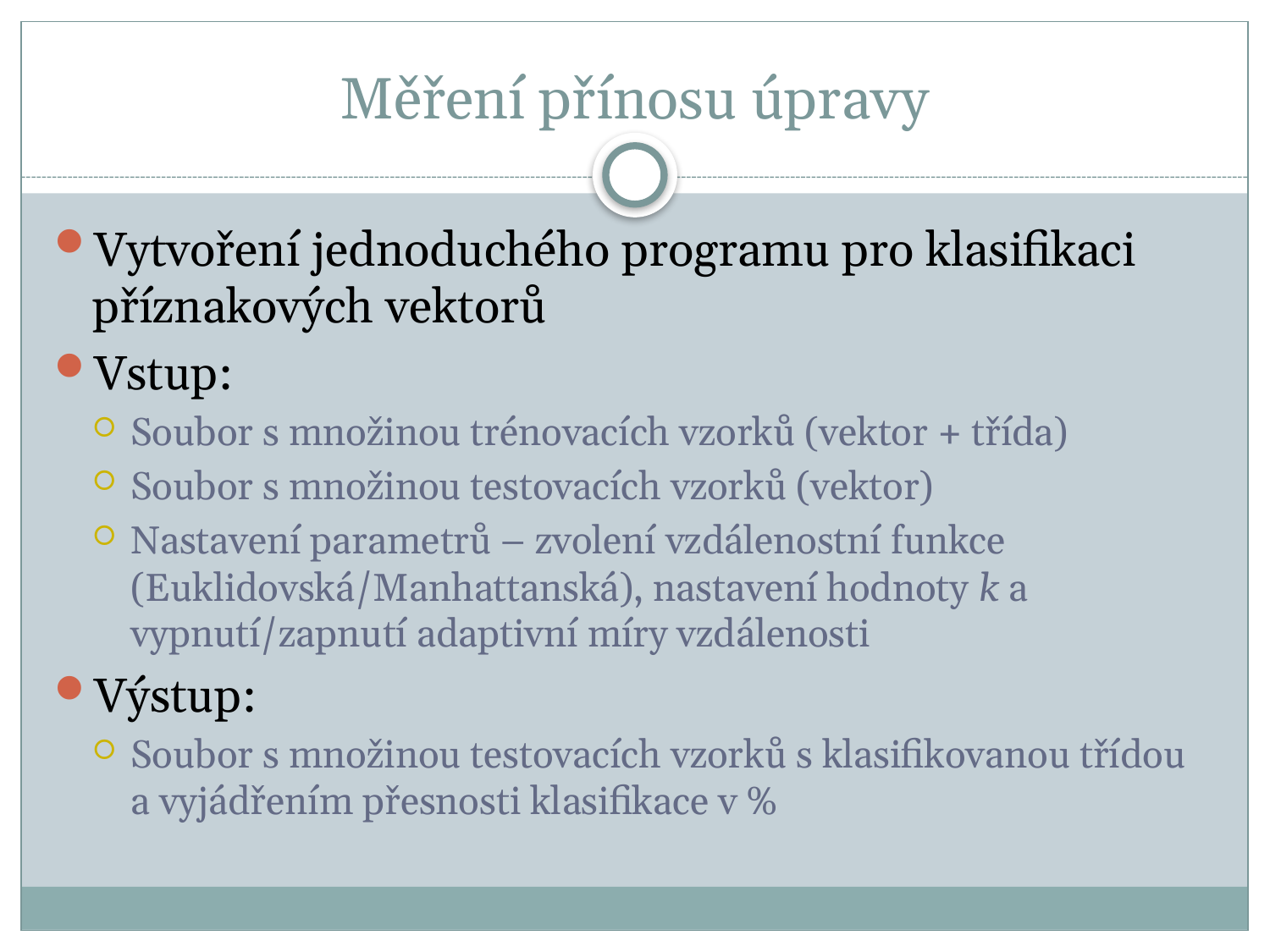

# Měření přínosu úpravy
Vytvoření jednoduchého programu pro klasifikaci příznakových vektorů
Vstup:
Soubor s množinou trénovacích vzorků (vektor + třída)
Soubor s množinou testovacích vzorků (vektor)
Nastavení parametrů – zvolení vzdálenostní funkce (Euklidovská/Manhattanská), nastavení hodnoty k a vypnutí/zapnutí adaptivní míry vzdálenosti
Výstup:
Soubor s množinou testovacích vzorků s klasifikovanou třídou a vyjádřením přesnosti klasifikace v %